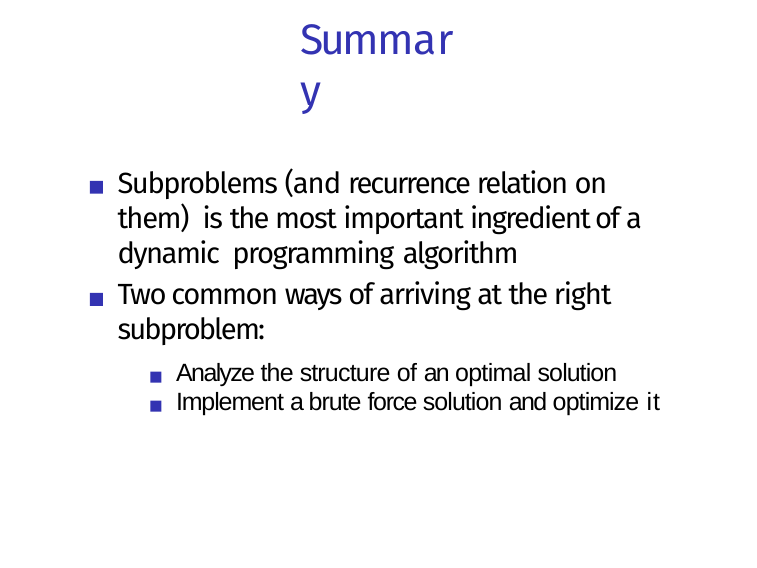

# Summary
Subproblems (and recurrence relation on them)  is the most important ingredient of a dynamic  programming algorithm
Two common ways of arriving at the right  subproblem:
Analyze the structure of an optimal solution  Implement a brute force solution and optimize it